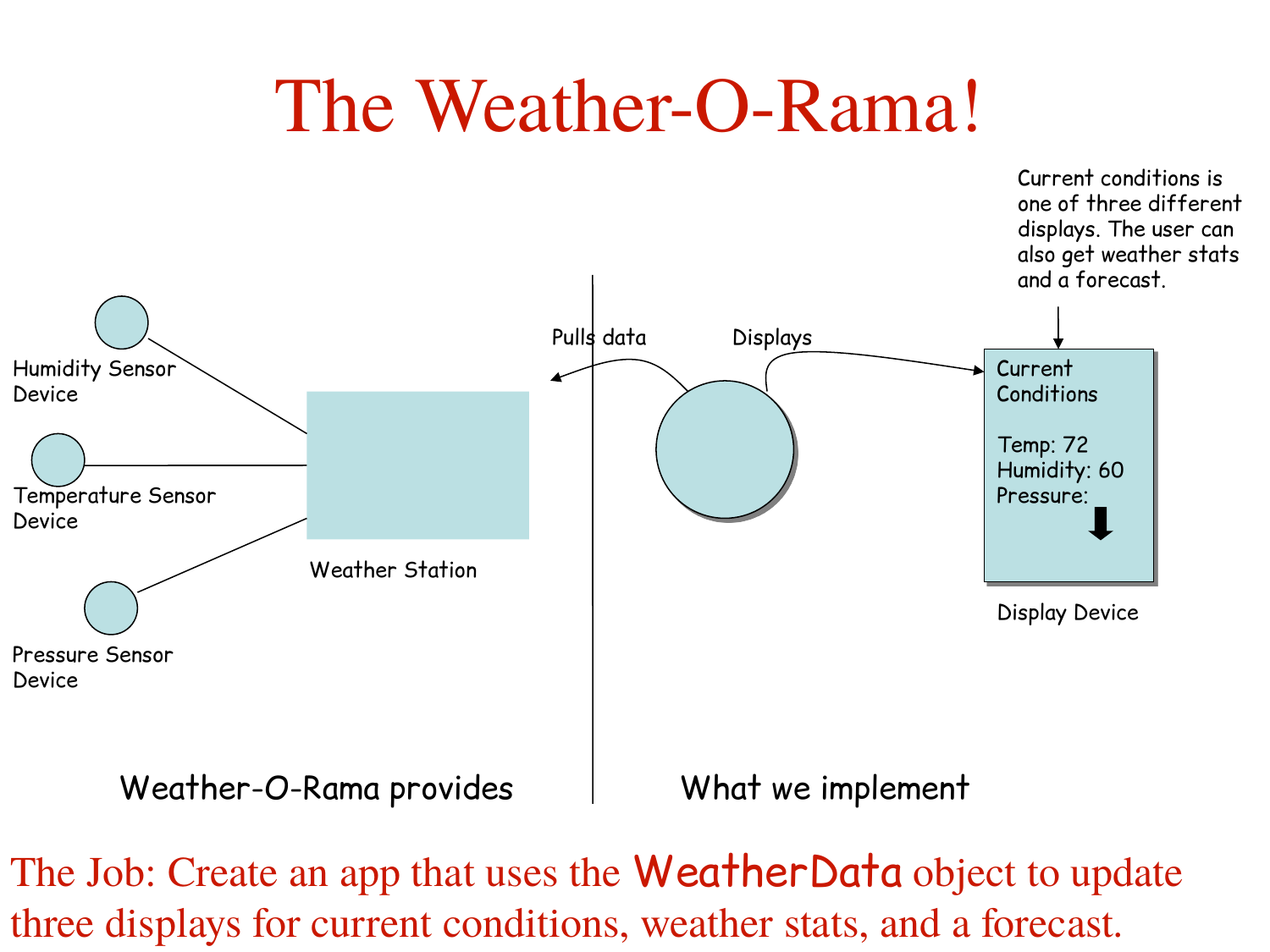

# The Weather-O-Rama!
Current conditions is one of three different displays. The user can also get weather stats and a forecast.

Pulls data
Displays

Humidity Sensor Device

Current Conditions

Temp: 72
Humidity: 60
Pressure:

Temperature Sensor Device

Weather Station

Display Device
Pressure Sensor Device
Weather-O-Rama provides
What we implement
The Job: Create an app that uses the WeatherData object to update three displays for current conditions, weather stats, and a forecast.